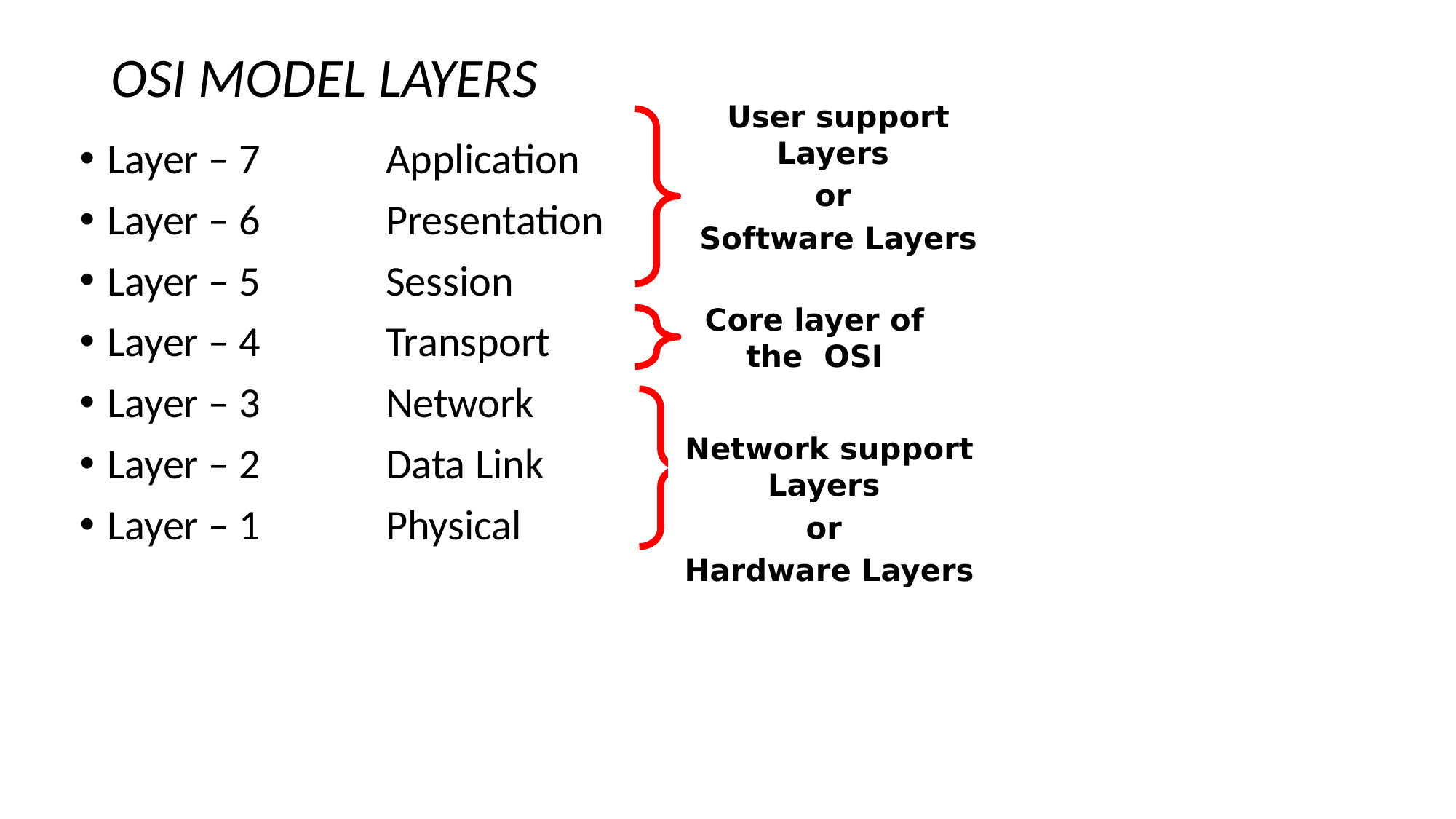

# OSI MODEL LAYERS
User support Layers
or
Software Layers

Layer – 7             Application
Layer – 6             Presentation
Layer – 5             Session
Layer – 4             Transport
Layer – 3             Network
Layer – 2             Data Link
Layer – 1             Physical
Core layer of the  OSI

Network support Layers
or
Hardware Layers